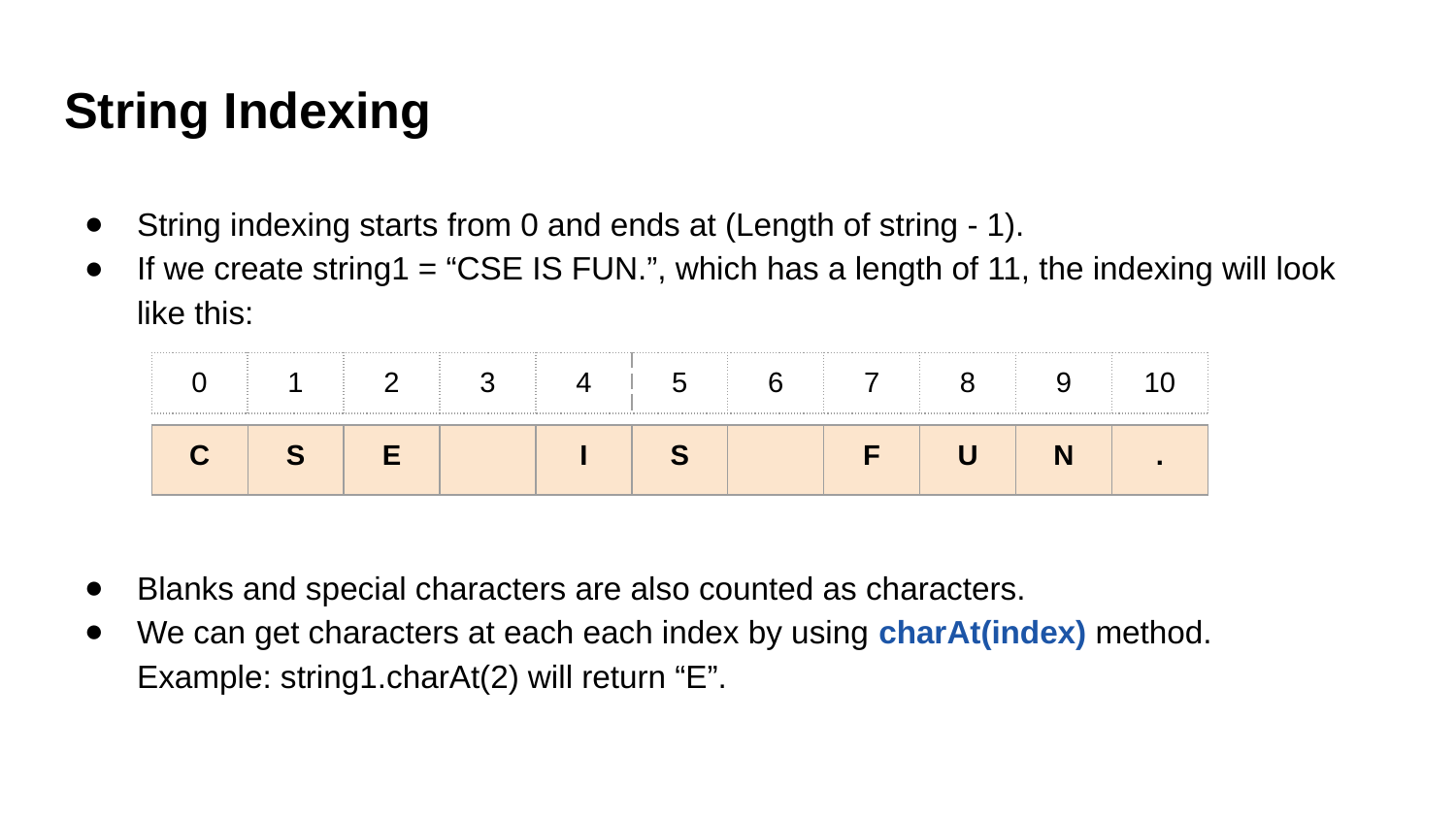

String Indexing
String indexing starts from 0 and ends at (Length of string - 1).
If we create string1 = “CSE IS FUN.”, which has a length of 11, the indexing will look like this:

Blanks and special characters are also counted as characters.
We can get characters at each each index by using charAt(index) method.     Example: string1.charAt(2) will return “E”.
| 0 | 1 | 2 | 3 | 4 | 5 | 6 | 7 | 8 | 9 | 10 |
| --- | --- | --- | --- | --- | --- | --- | --- | --- | --- | --- |
| C | S | E |  | I | S |  | F | U | N | . |
| --- | --- | --- | --- | --- | --- | --- | --- | --- | --- | --- |